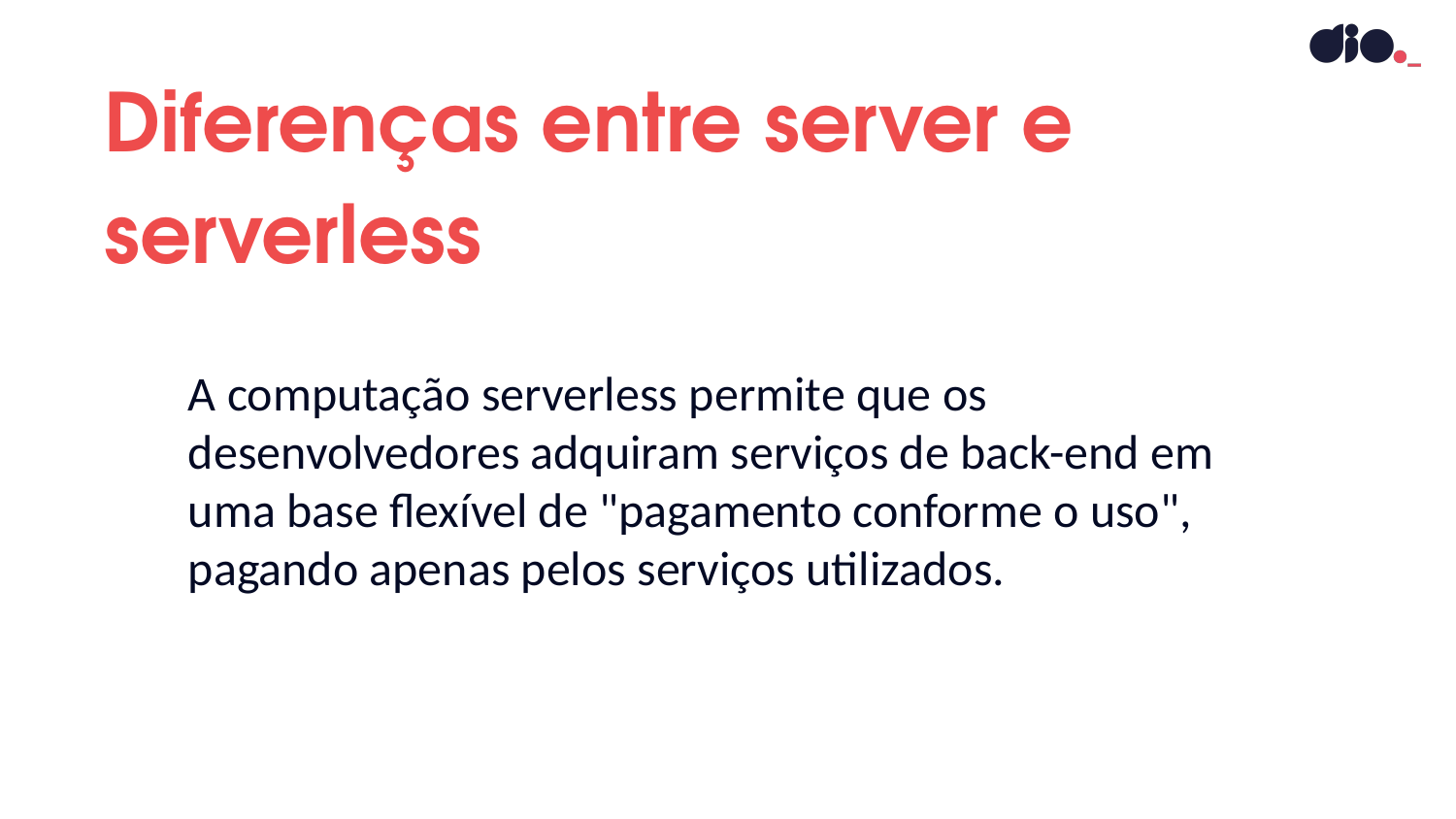

Diferenças entre server e serverless
A computação serverless permite que os desenvolvedores adquiram serviços de back-end em uma base flexível de "pagamento conforme o uso", pagando apenas pelos serviços utilizados.